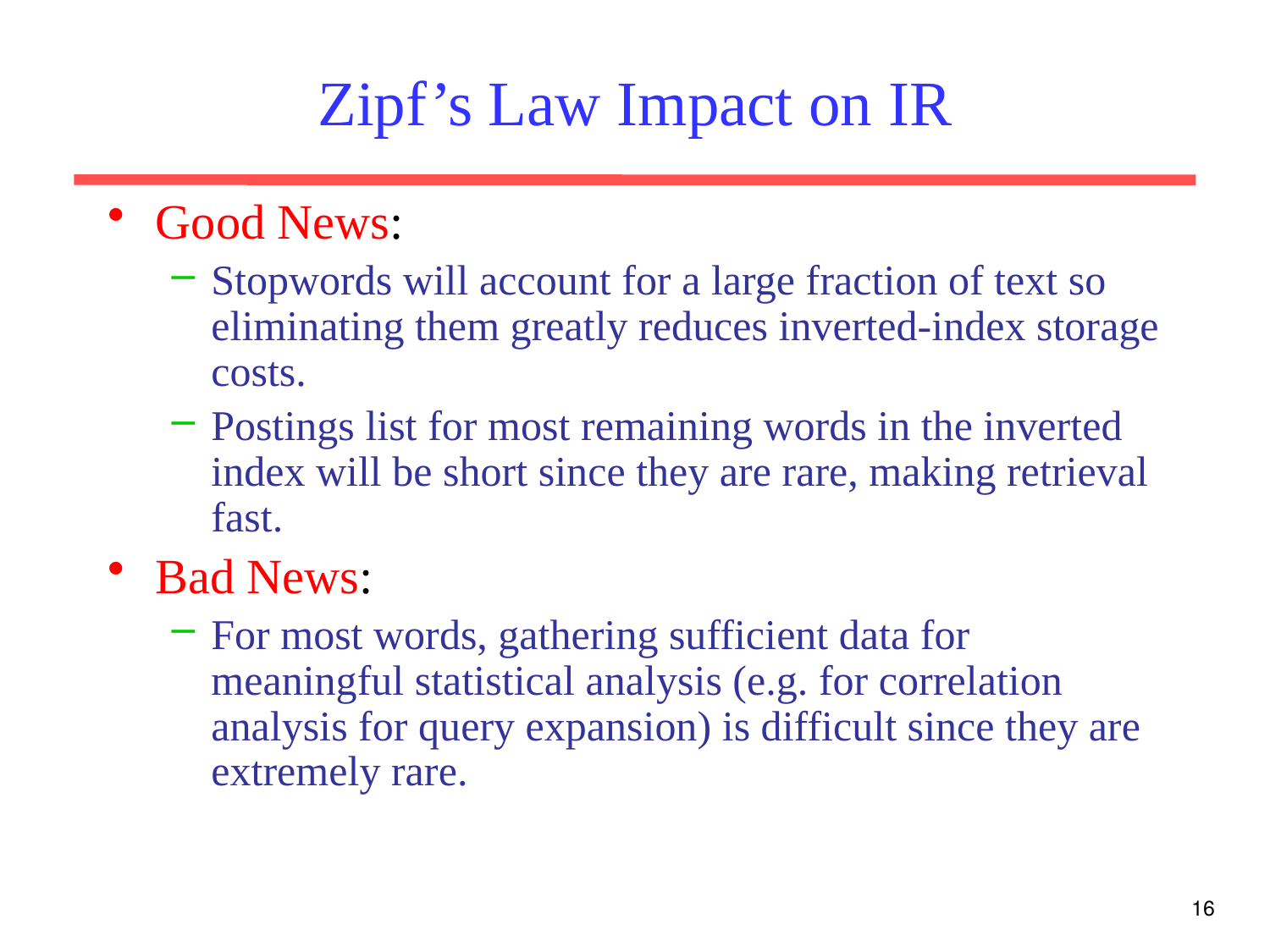

# Zipf’s Law Impact on IR
Good News:
Stopwords will account for a large fraction of text so eliminating them greatly reduces inverted-index storage costs.
Postings list for most remaining words in the inverted index will be short since they are rare, making retrieval fast.
Bad News:
For most words, gathering sufficient data for meaningful statistical analysis (e.g. for correlation analysis for query expansion) is difficult since they are extremely rare.
16